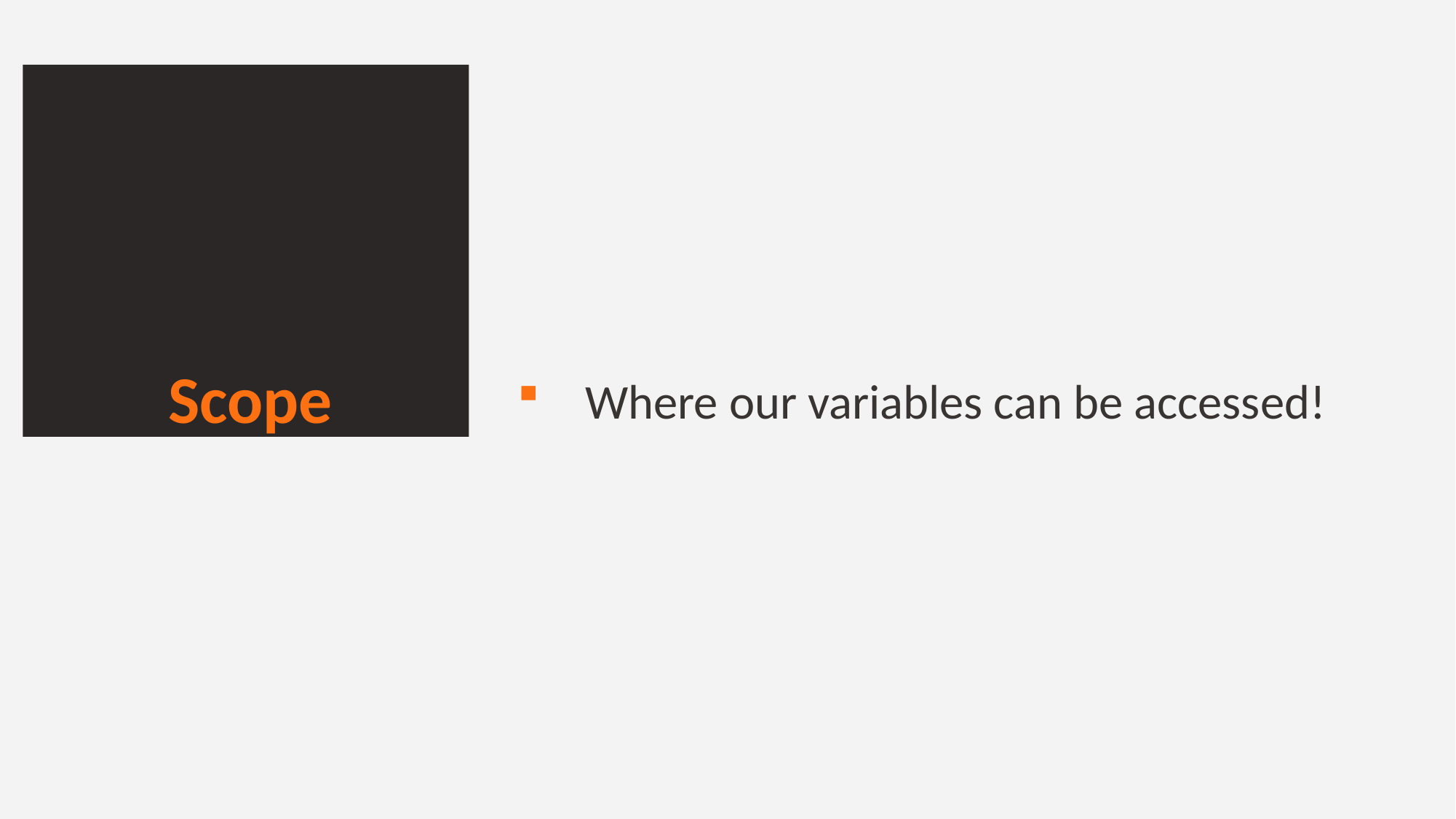

Scope
Where our variables can be accessed!